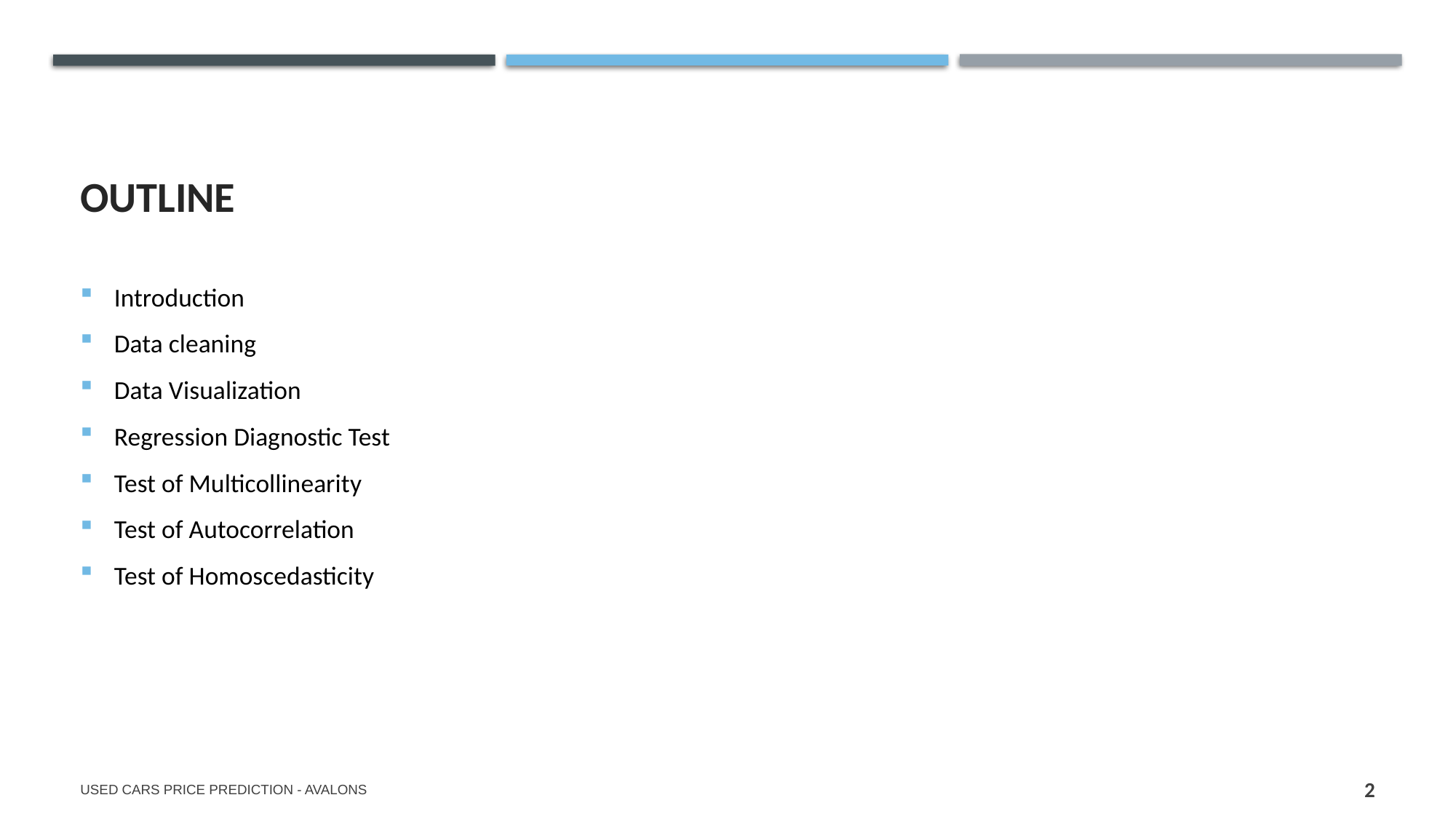

# Outline
Introduction
Data cleaning
Data Visualization
Regression Diagnostic Test
Test of Multicollinearity
Test of Autocorrelation
Test of Homoscedasticity

Used Cars Price Prediction - Avalons
2